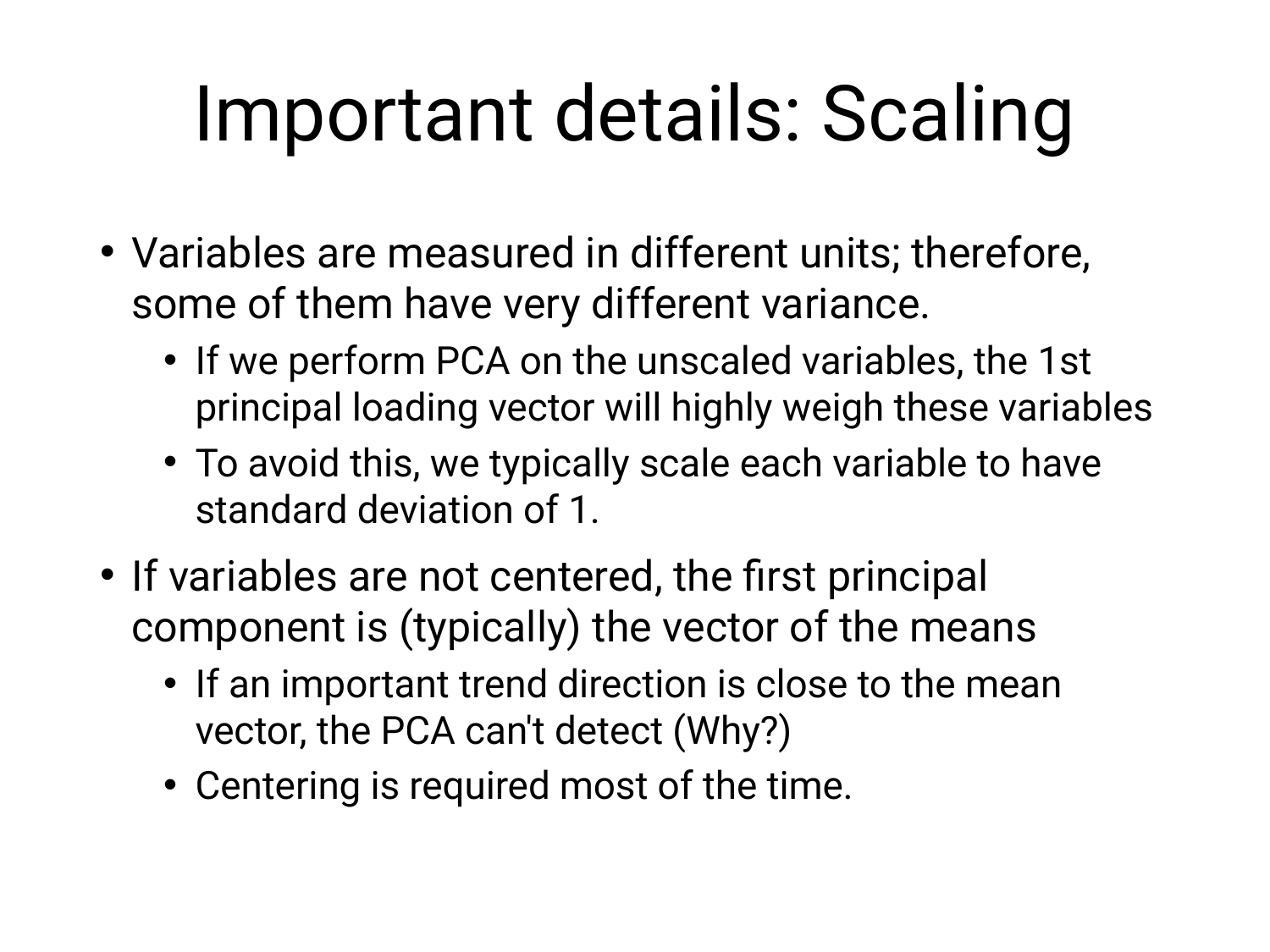

# Important details: Scaling
Variables are measured in different units; therefore, some of them have very different variance.
If we perform PCA on the unscaled variables, the 1st principal loading vector will highly weigh these variables
To avoid this, we typically scale each variable to have standard deviation of 1.
If variables are not centered, the first principal component is (typically) the vector of the means
If an important trend direction is close to the mean vector, the PCA can't detect (Why?)
Centering is required most of the time.